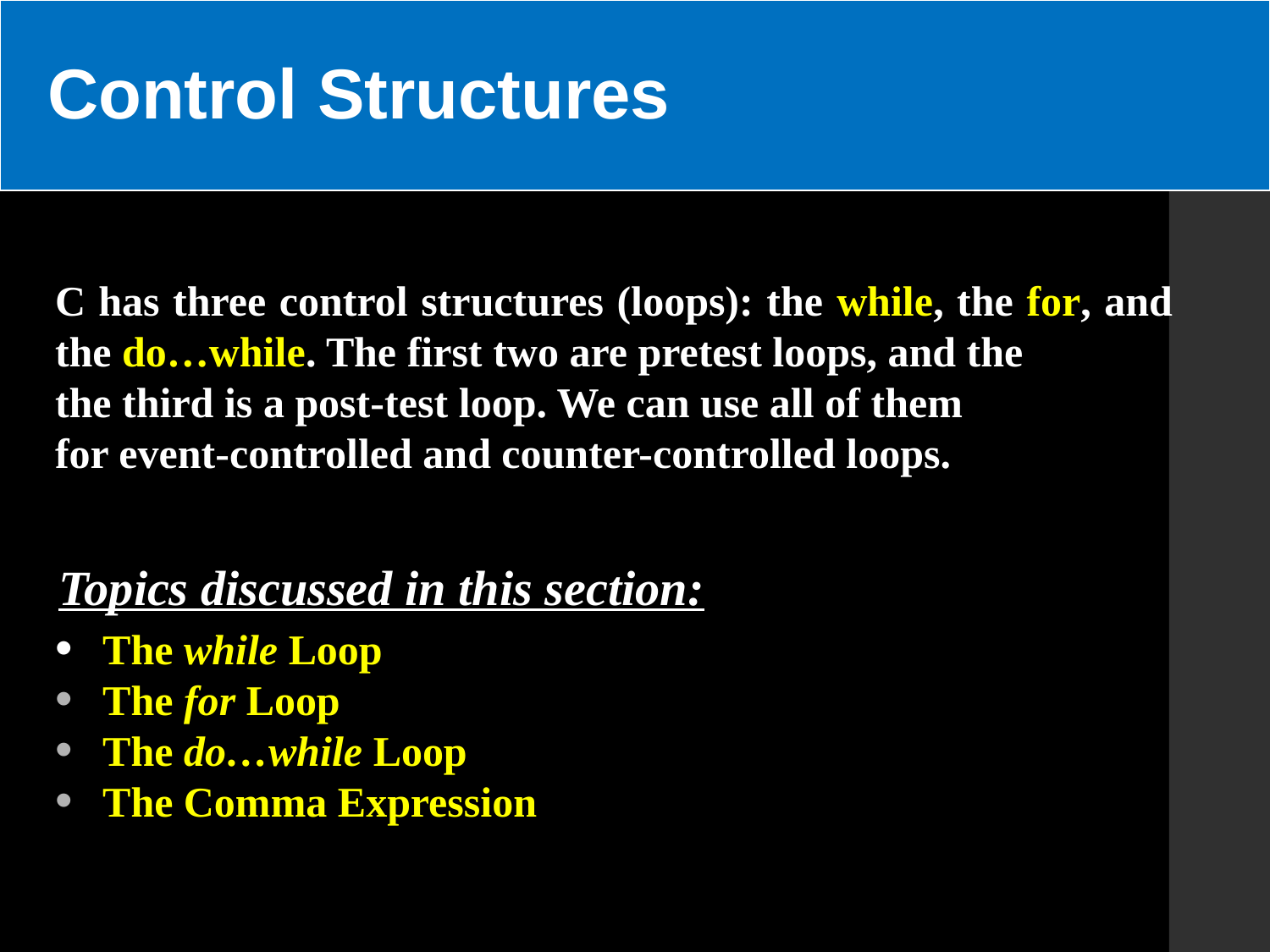

Control Structures
C has three control structures (loops): the while, the for, and the do…while. The first two are pretest loops, and the
the third is a post-test loop. We can use all of them
for event-controlled and counter-controlled loops.
Topics discussed in this section:
The while Loop
The for Loop
The do…while Loop
The Comma Expression